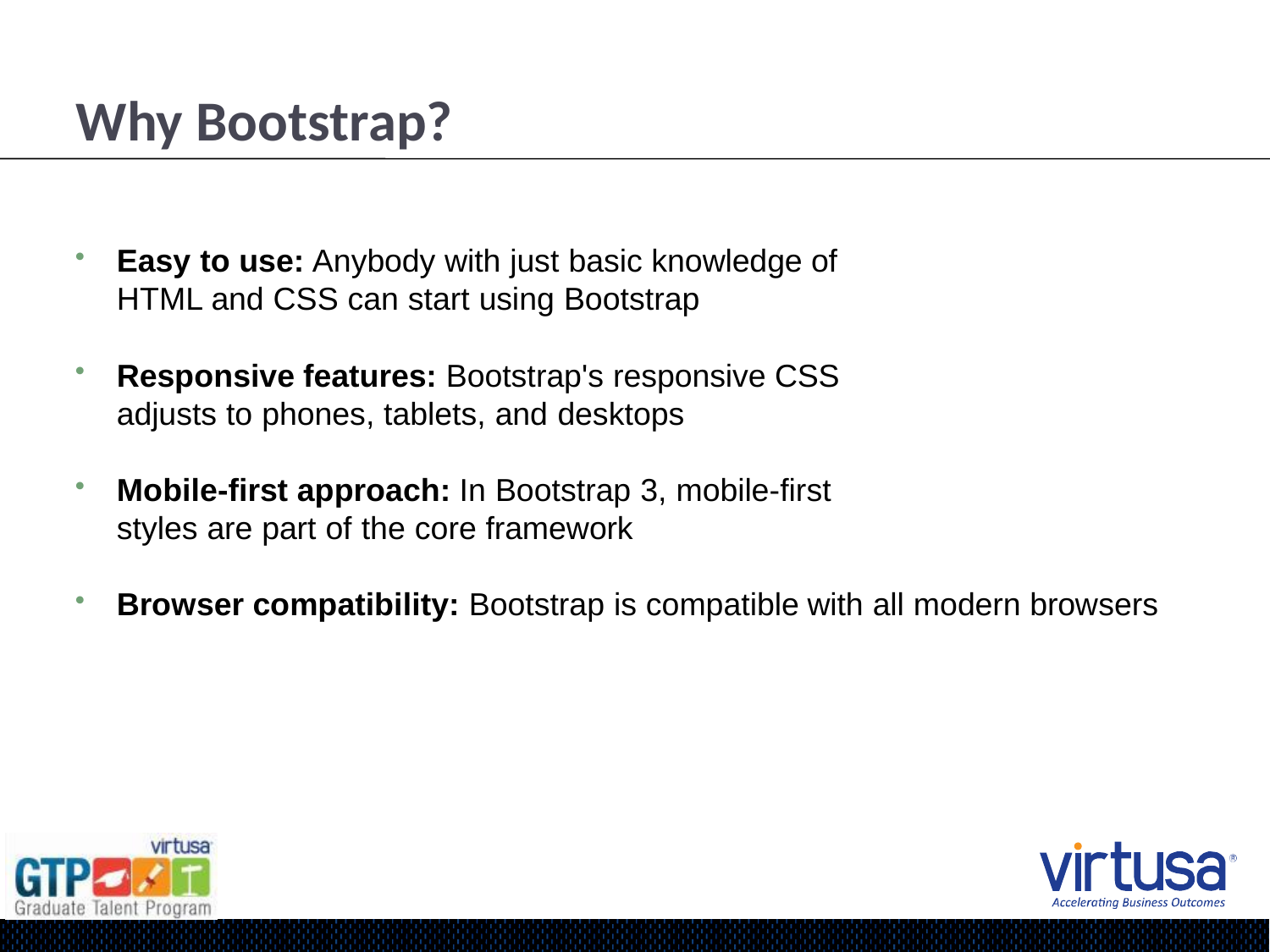

# Why Bootstrap?
Easy to use: Anybody with just basic knowledge of
HTML and CSS can start using Bootstrap

Responsive features: Bootstrap's responsive CSS
adjusts to phones, tablets, and desktops

Mobile-first approach: In Bootstrap 3, mobile-first
styles are part of the core framework

Browser compatibility: Bootstrap is compatible with all modern browsers